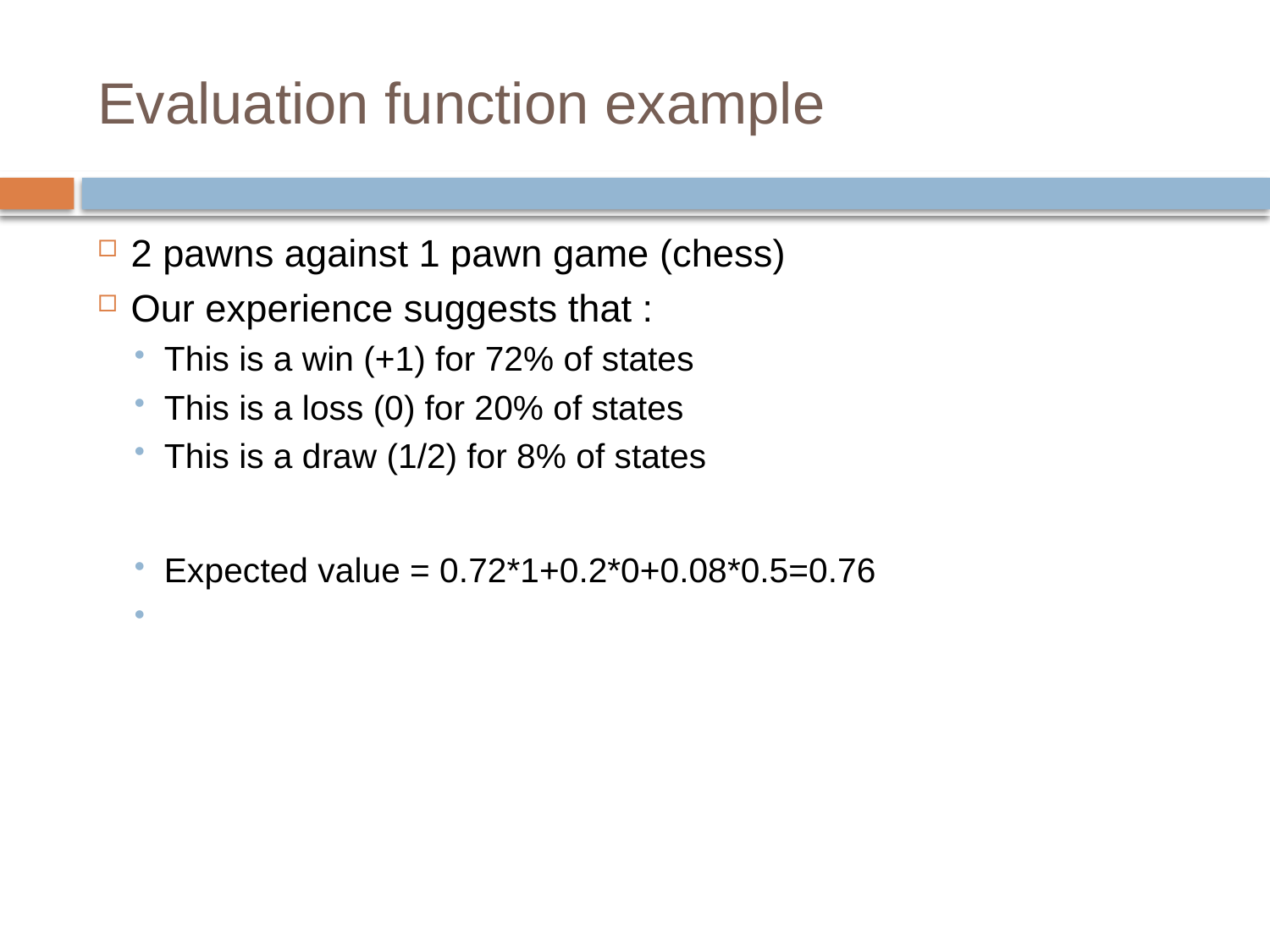

# Evaluation function example
2 pawns against 1 pawn game (chess)
Our experience suggests that :
This is a win (+1) for 72% of states
This is a loss (0) for 20% of states
This is a draw (1/2) for 8% of states

Expected value = 0.72*1+0.2*0+0.08*0.5=0.76